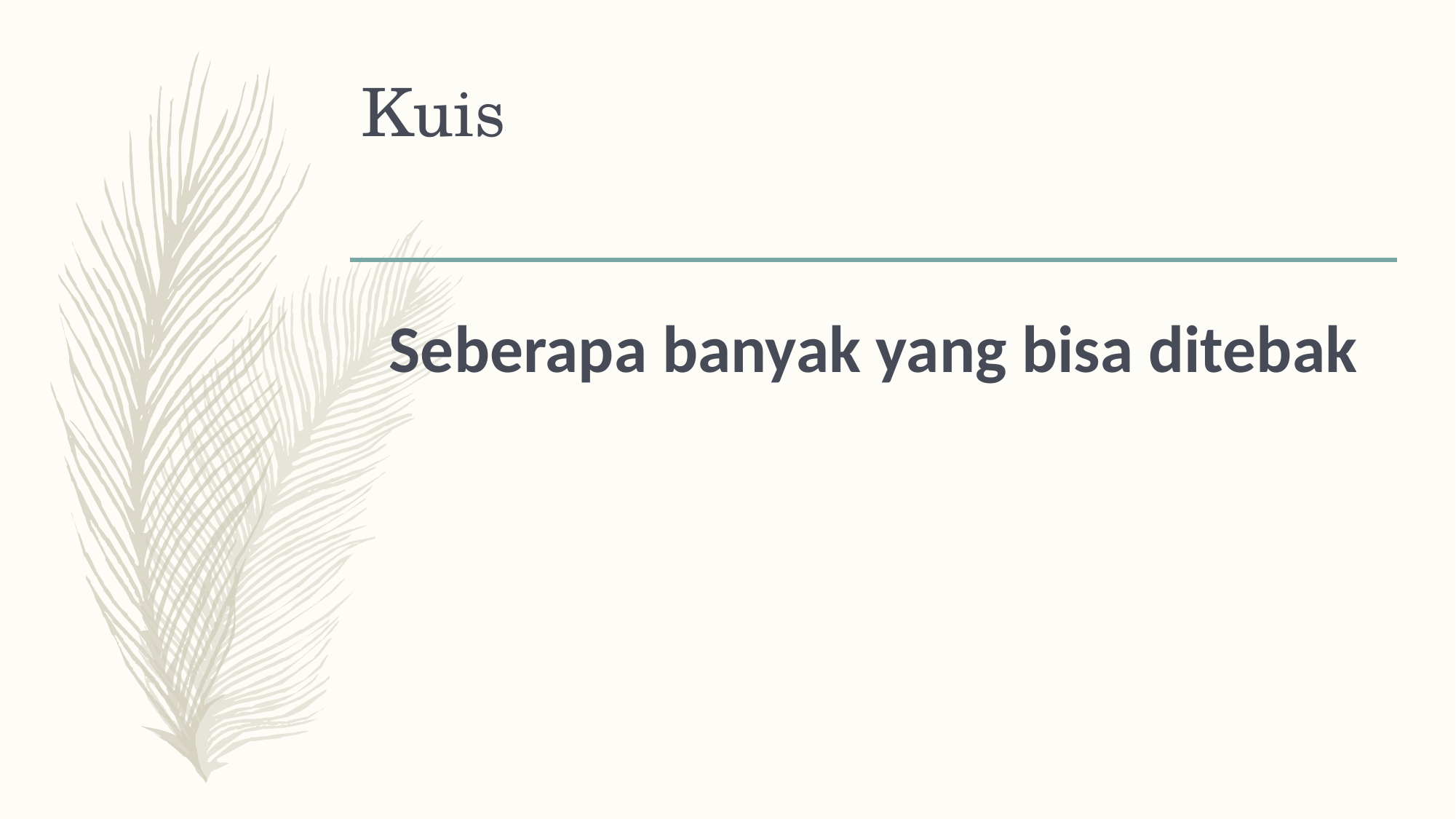

# Kuis
Seberapa banyak yang bisa ditebak